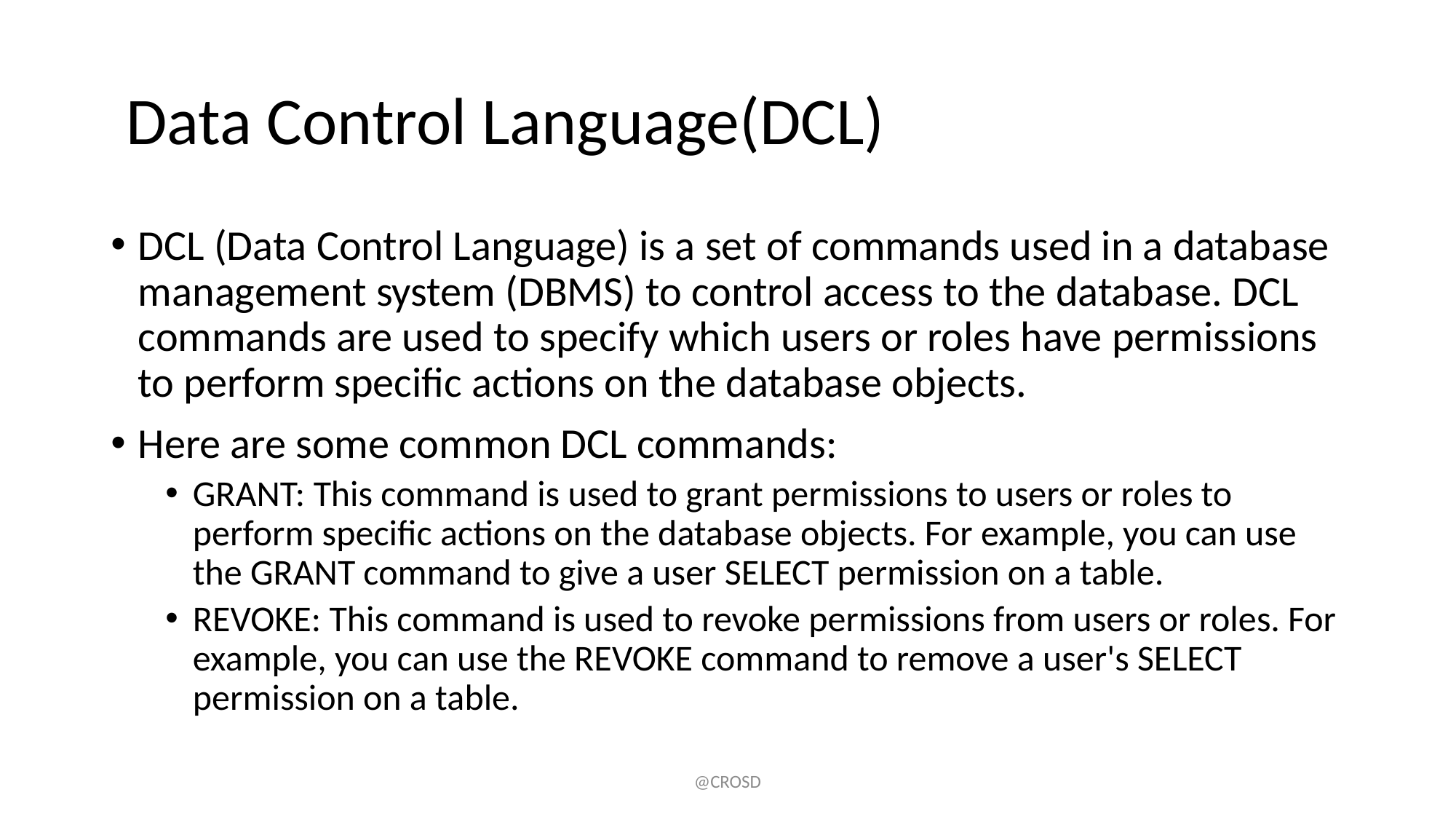

# Data Control Language(DCL)
DCL (Data Control Language) is a set of commands used in a database management system (DBMS) to control access to the database. DCL commands are used to specify which users or roles have permissions to perform specific actions on the database objects.
Here are some common DCL commands:
GRANT: This command is used to grant permissions to users or roles to perform specific actions on the database objects. For example, you can use the GRANT command to give a user SELECT permission on a table.
REVOKE: This command is used to revoke permissions from users or roles. For example, you can use the REVOKE command to remove a user's SELECT permission on a table.
@CROSD
9